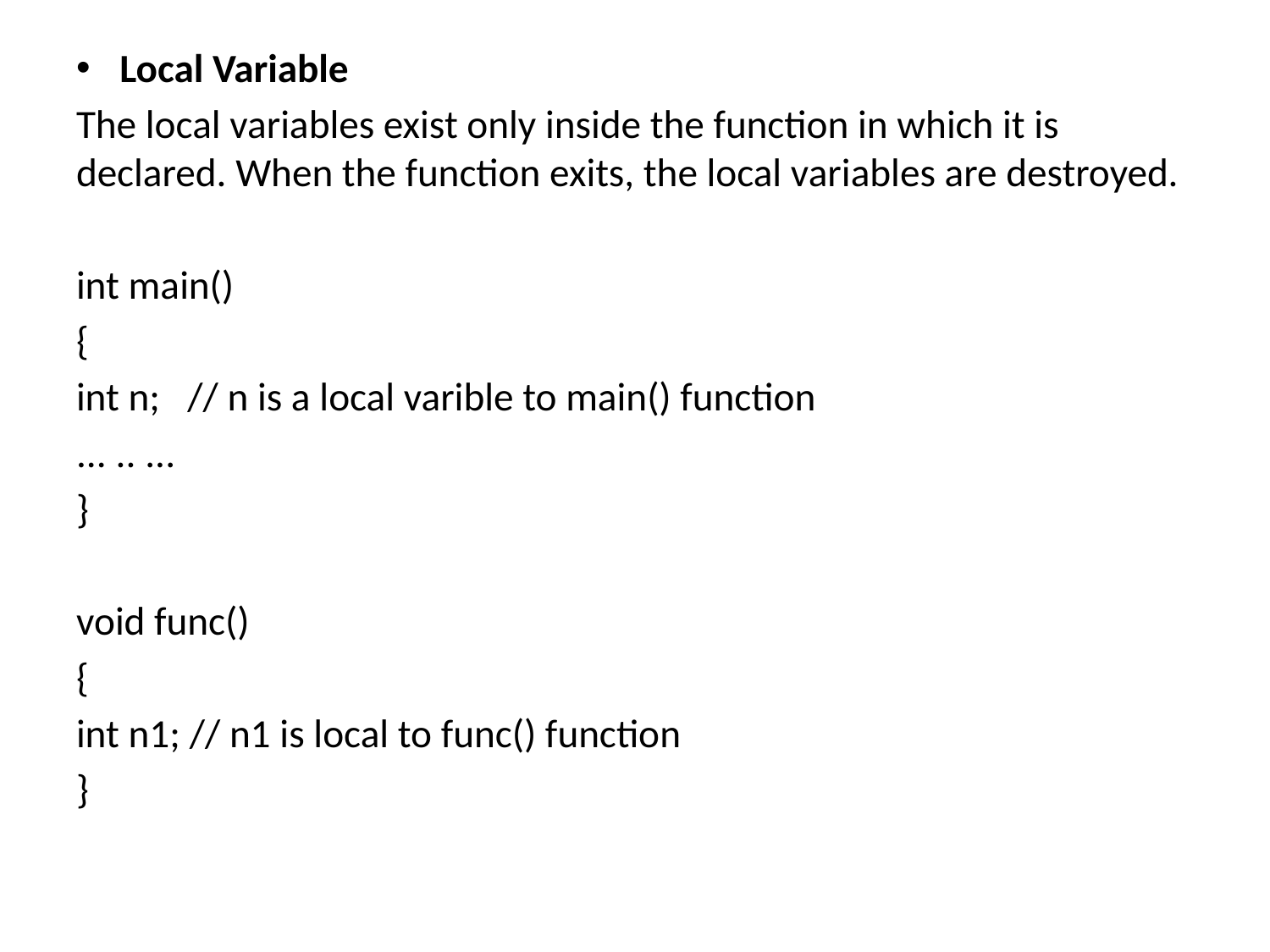

Local Variable
The local variables exist only inside the function in which it is declared. When the function exits, the local variables are destroyed.

int main()
{
int n;   // n is a local varible to main() function
... .. ...
}

void func()
{
int n1; // n1 is local to func() function
}